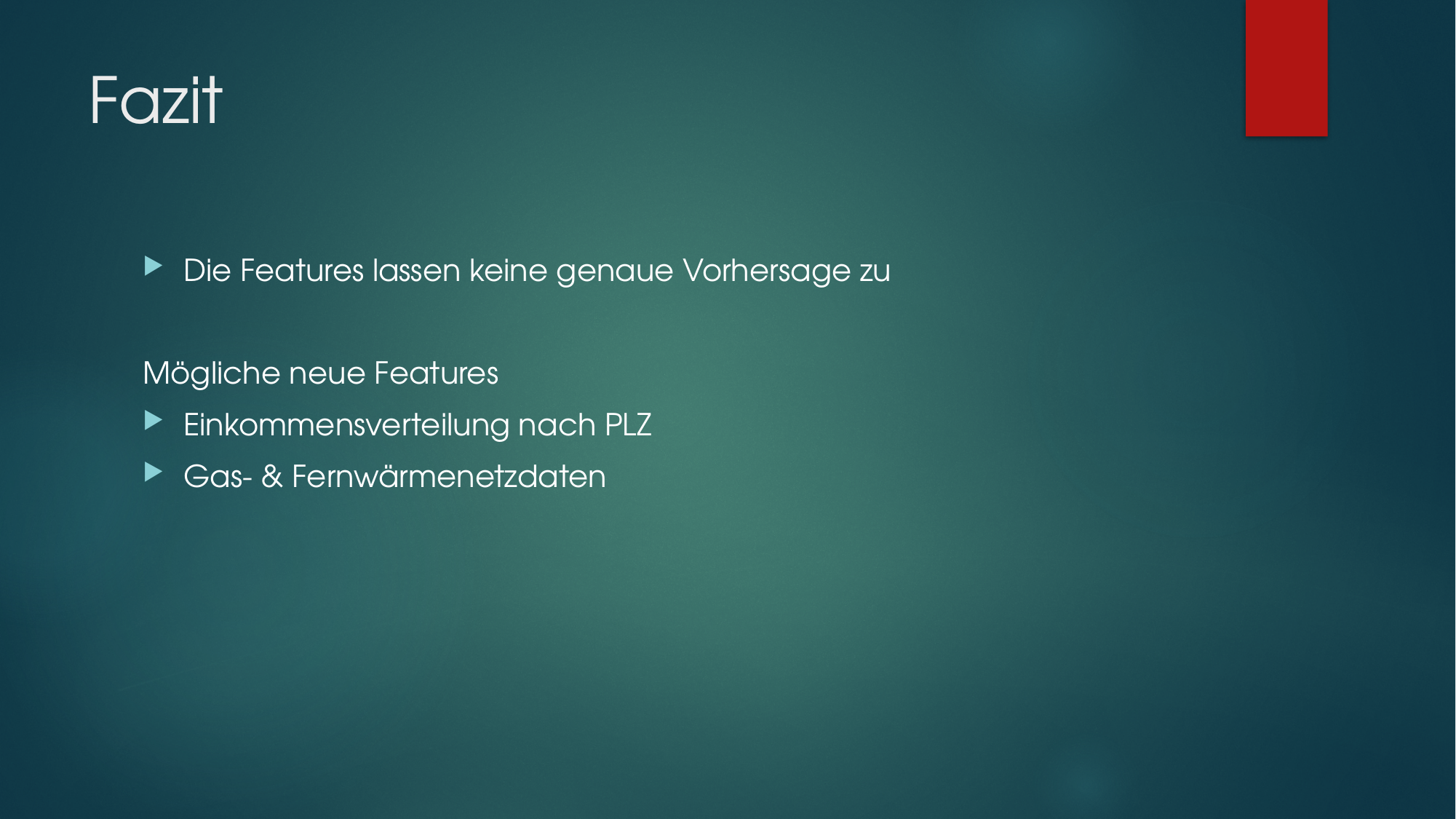

# Fazit
Die Features lassen keine genaue Vorhersage zu

Mögliche neue Features
Einkommensverteilung nach PLZ
Gas- & Fernwärmenetzdaten